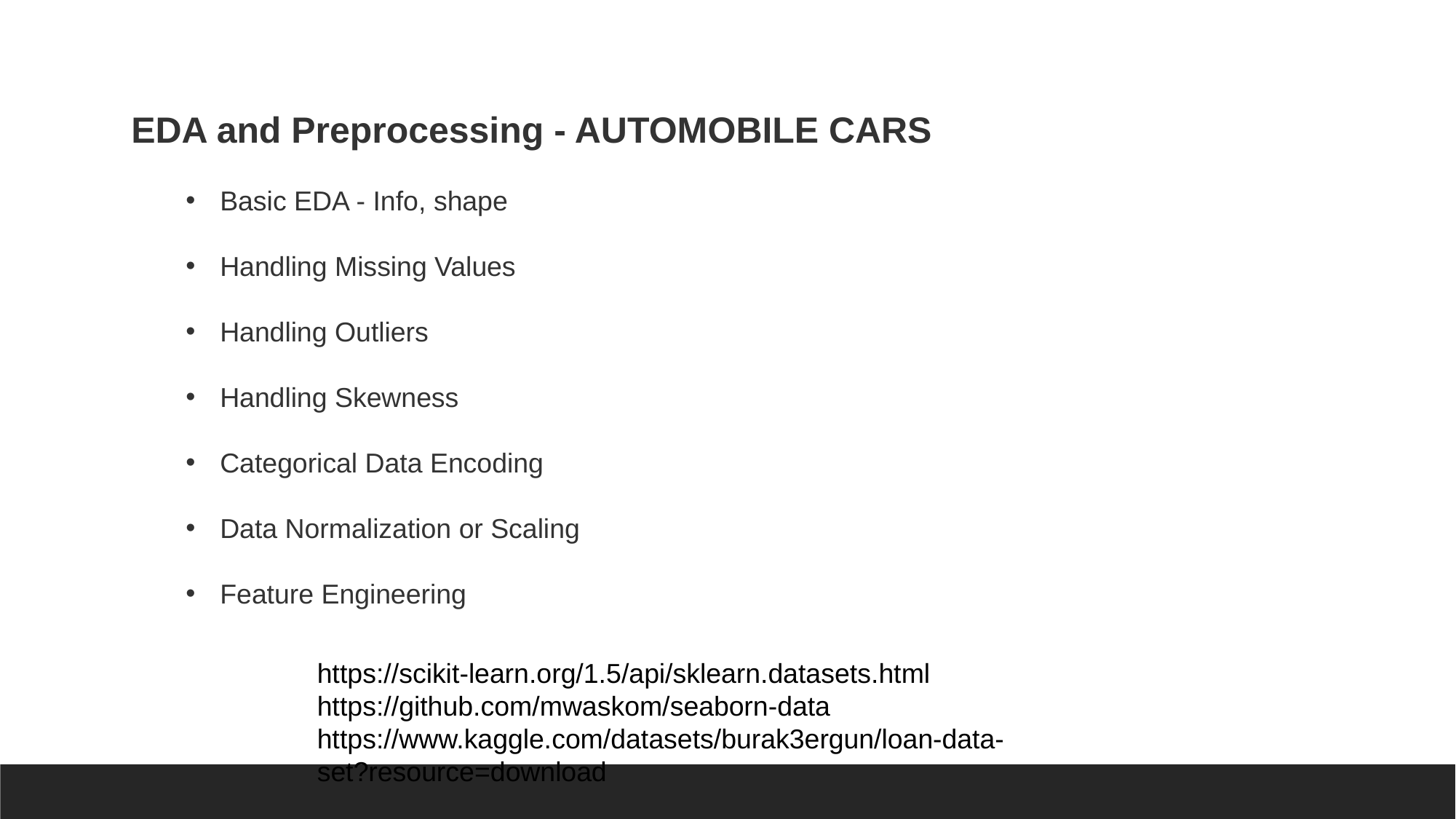

EDA and Preprocessing - AUTOMOBILE CARS
Basic EDA - Info, shape
Handling Missing Values
Handling Outliers
Handling Skewness
Categorical Data Encoding
Data Normalization or Scaling
Feature Engineering
https://scikit-learn.org/1.5/api/sklearn.datasets.html
https://github.com/mwaskom/seaborn-data
https://www.kaggle.com/datasets/burak3ergun/loan-data-set?resource=download